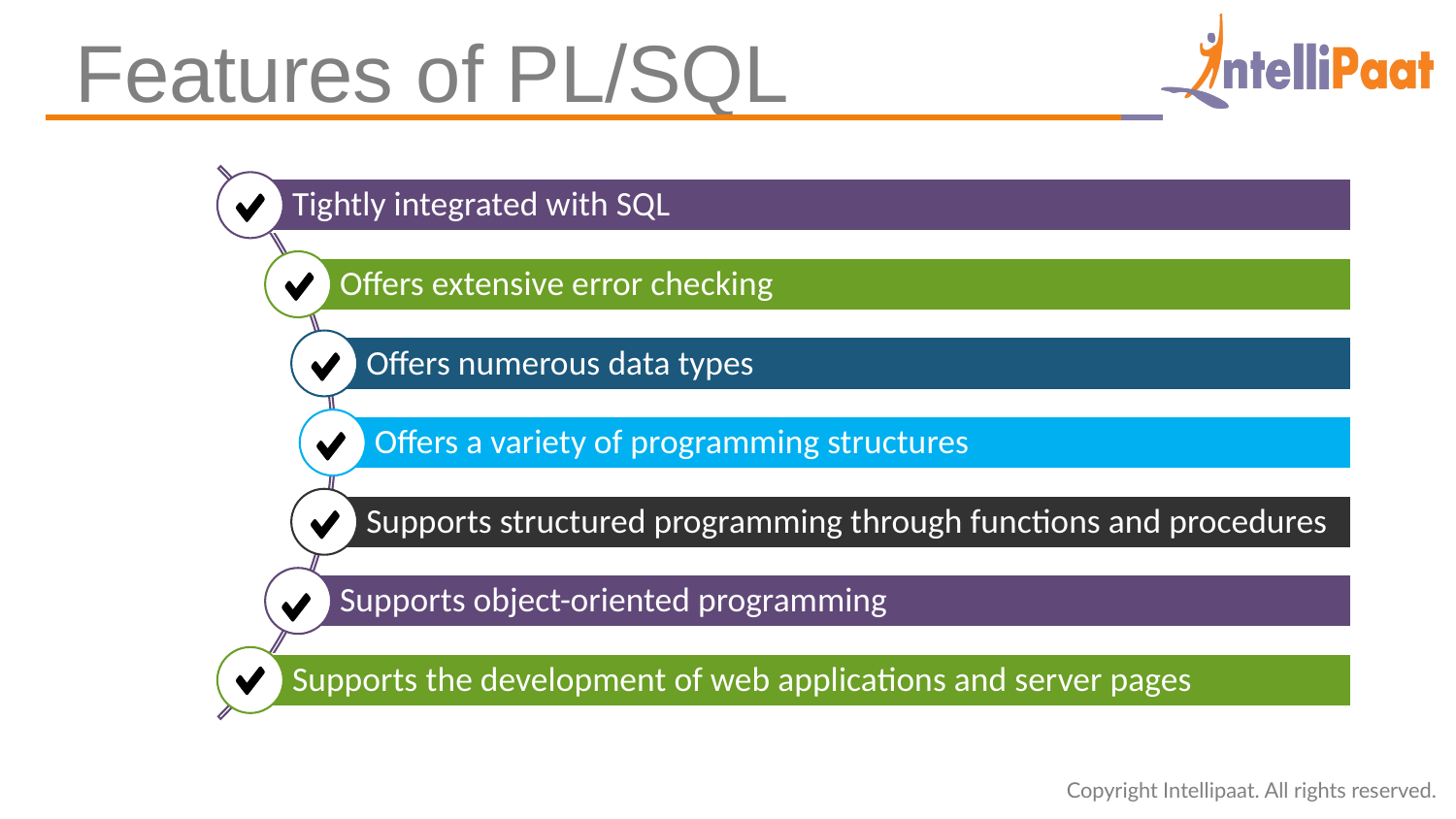

Features of PL/SQL
Tightly integrated with SQL
Offers extensive error checking
Offers numerous data types
Offers a variety of programming structures
Supports structured programming through functions and procedures
Supports object-oriented programming
Supports the development of web applications and server pages